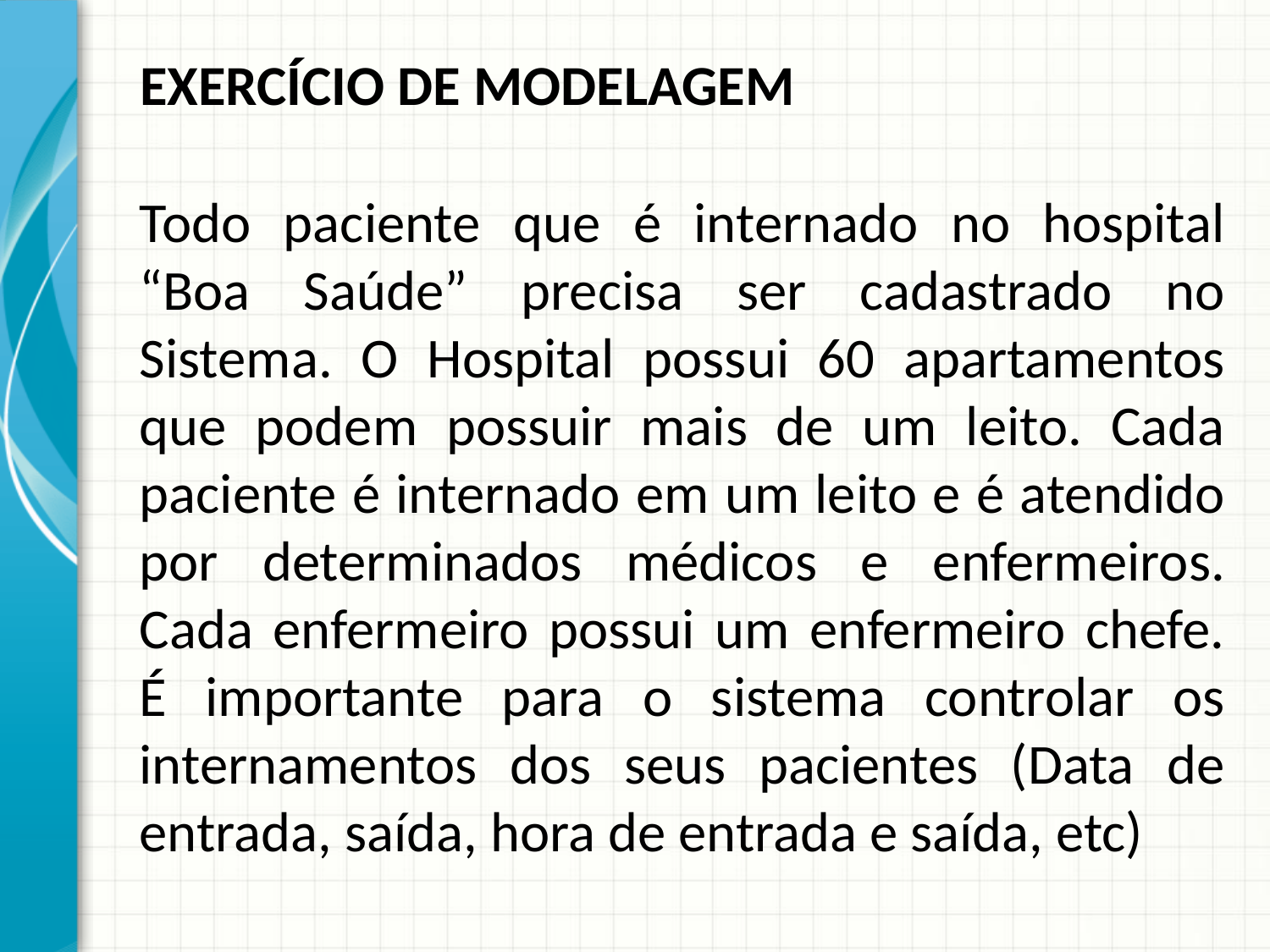

EXERCÍCIO DE MODELAGEM
Todo paciente que é internado no hospital “Boa Saúde” precisa ser cadastrado no Sistema. O Hospital possui 60 apartamentos que podem possuir mais de um leito. Cada paciente é internado em um leito e é atendido por determinados médicos e enfermeiros. Cada enfermeiro possui um enfermeiro chefe. É importante para o sistema controlar os internamentos dos seus pacientes (Data de entrada, saída, hora de entrada e saída, etc)